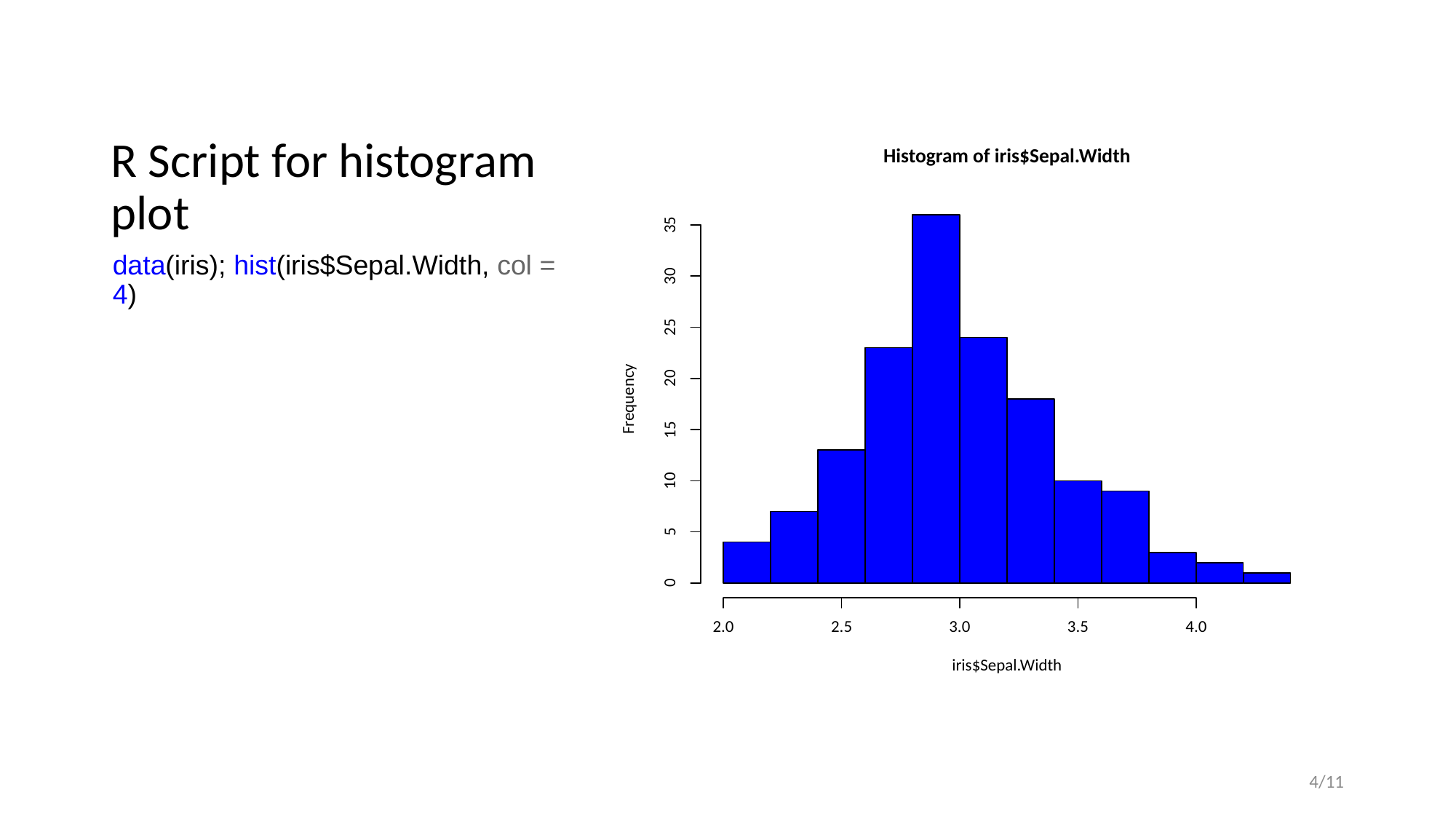

# R Script for histogram plot
Histogram of iris$Sepal.Width

35

30

25

20

Frequency

15

10

5

0

2.0
2.5
3.0
3.5
4.0
iris$Sepal.Width
data(iris); hist(iris$Sepal.Width, col = 4)
4/11